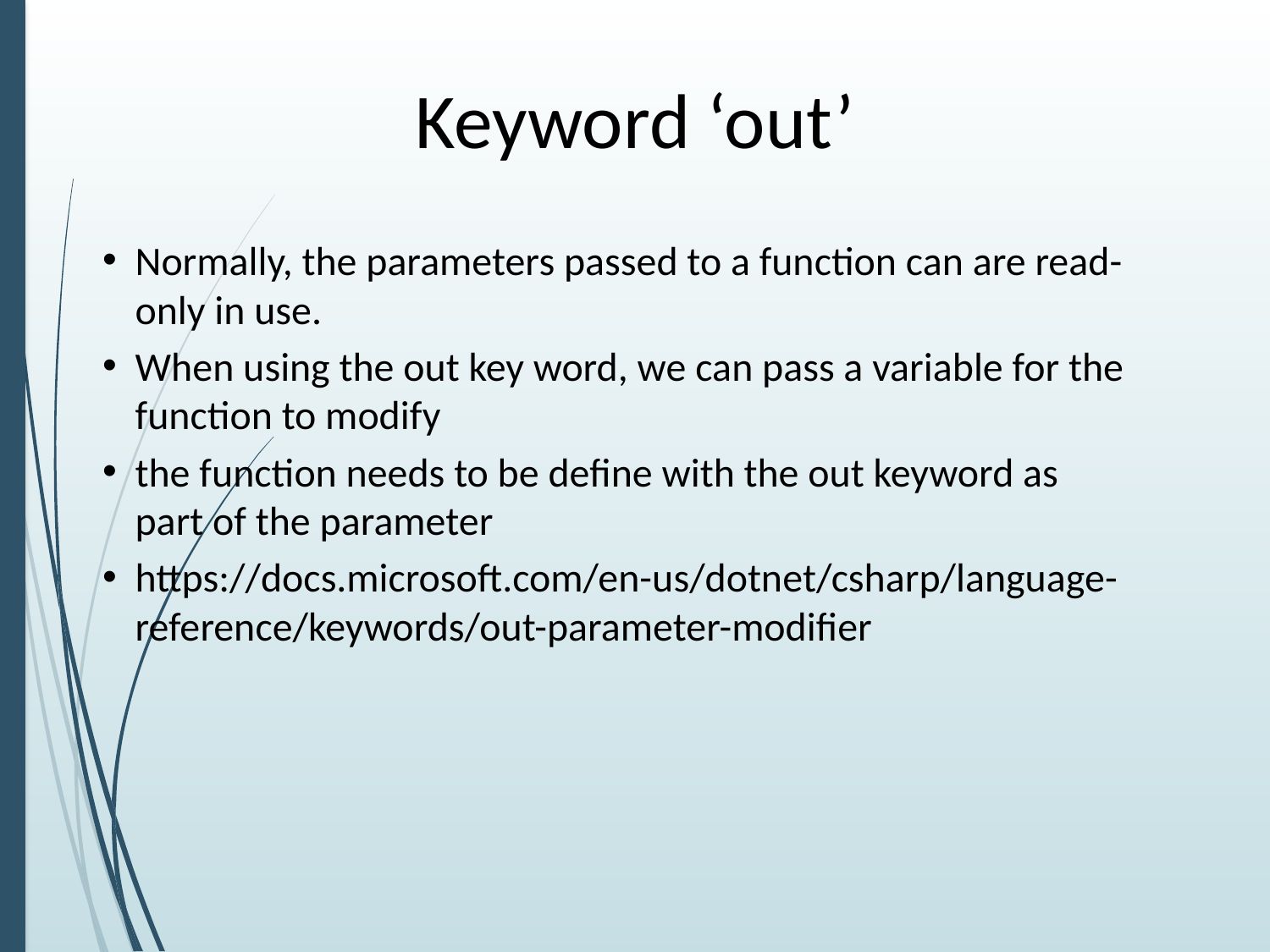

# Keyword ‘out’
Normally, the parameters passed to a function can are read-only in use.
When using the out key word, we can pass a variable for the function to modify
the function needs to be define with the out keyword as part of the parameter
https://docs.microsoft.com/en-us/dotnet/csharp/language-reference/keywords/out-parameter-modifier